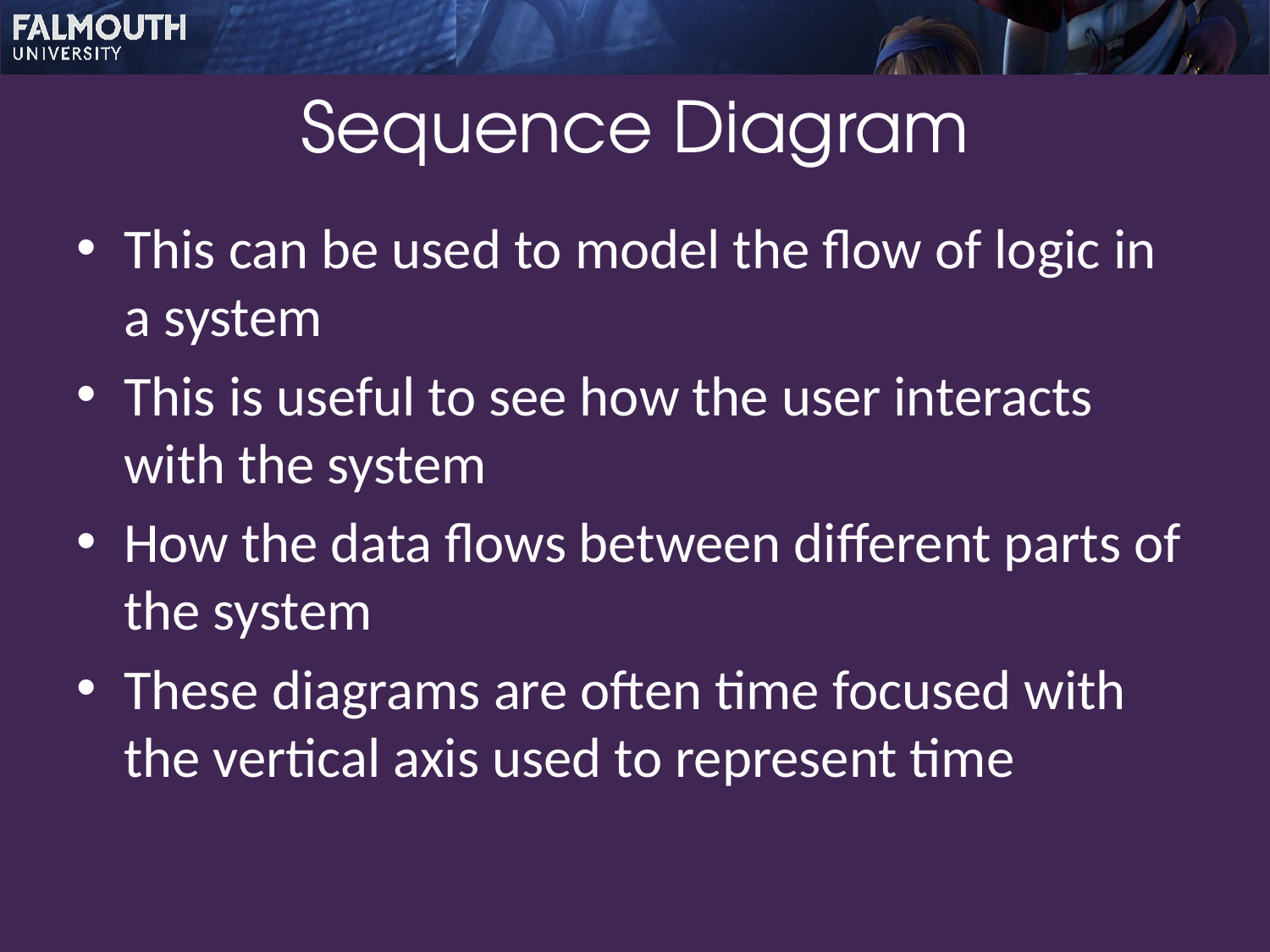

# Sequence Diagram
This can be used to model the flow of logic in a system
This is useful to see how the user interacts with the system
How the data flows between different parts of the system
These diagrams are often time focused with the vertical axis used to represent time